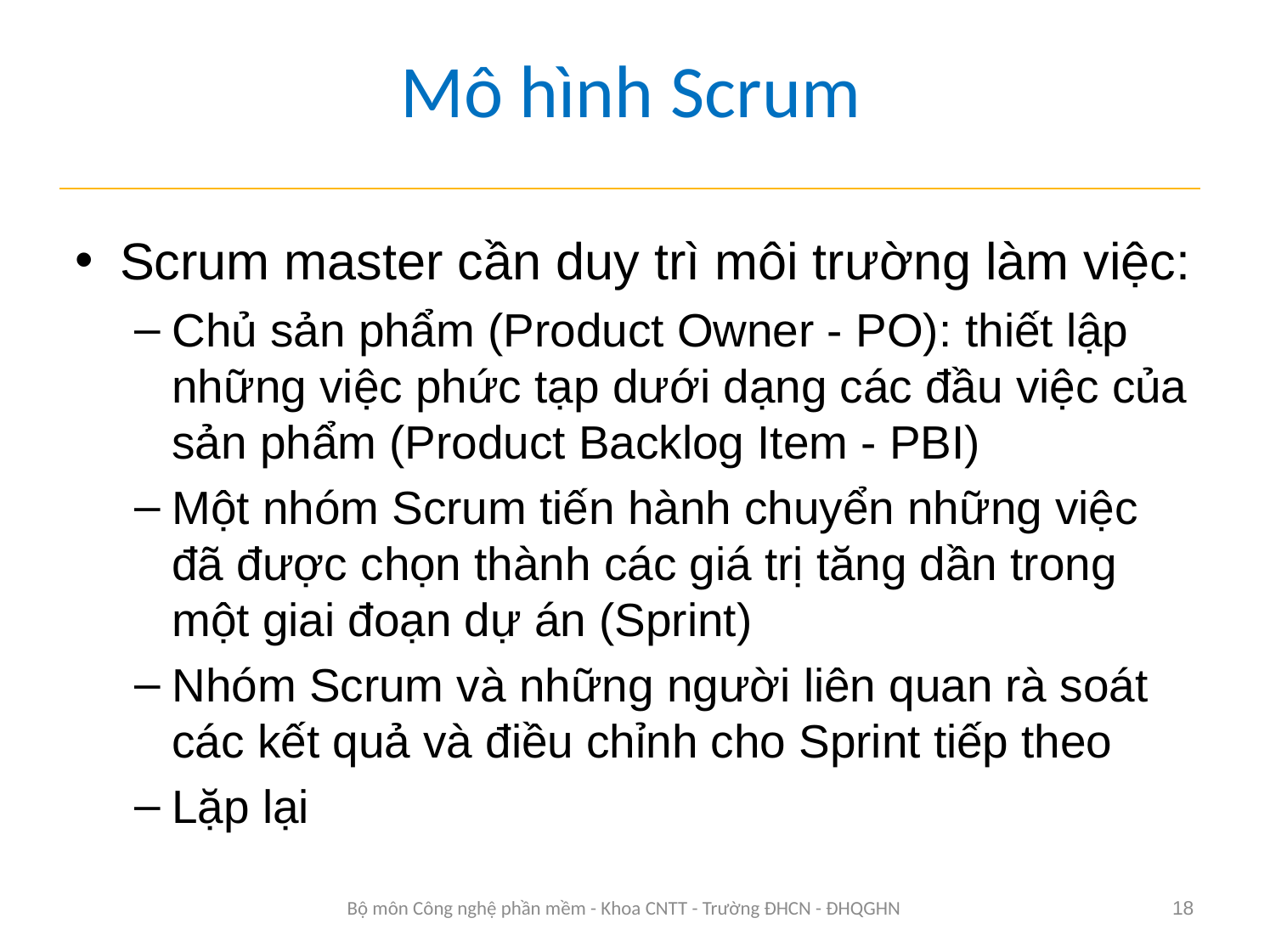

# Mô hình Scrum
Scrum master cần duy trì môi trường làm việc:
Chủ sản phẩm (Product Owner - PO): thiết lập những việc phức tạp dưới dạng các đầu việc của sản phẩm (Product Backlog Item - PBI)
Một nhóm Scrum tiến hành chuyển những việc đã được chọn thành các giá trị tăng dần trong một giai đoạn dự án (Sprint)
Nhóm Scrum và những người liên quan rà soát các kết quả và điều chỉnh cho Sprint tiếp theo
Lặp lại
Bộ môn Công nghệ phần mềm - Khoa CNTT - Trường ĐHCN - ĐHQGHN
18